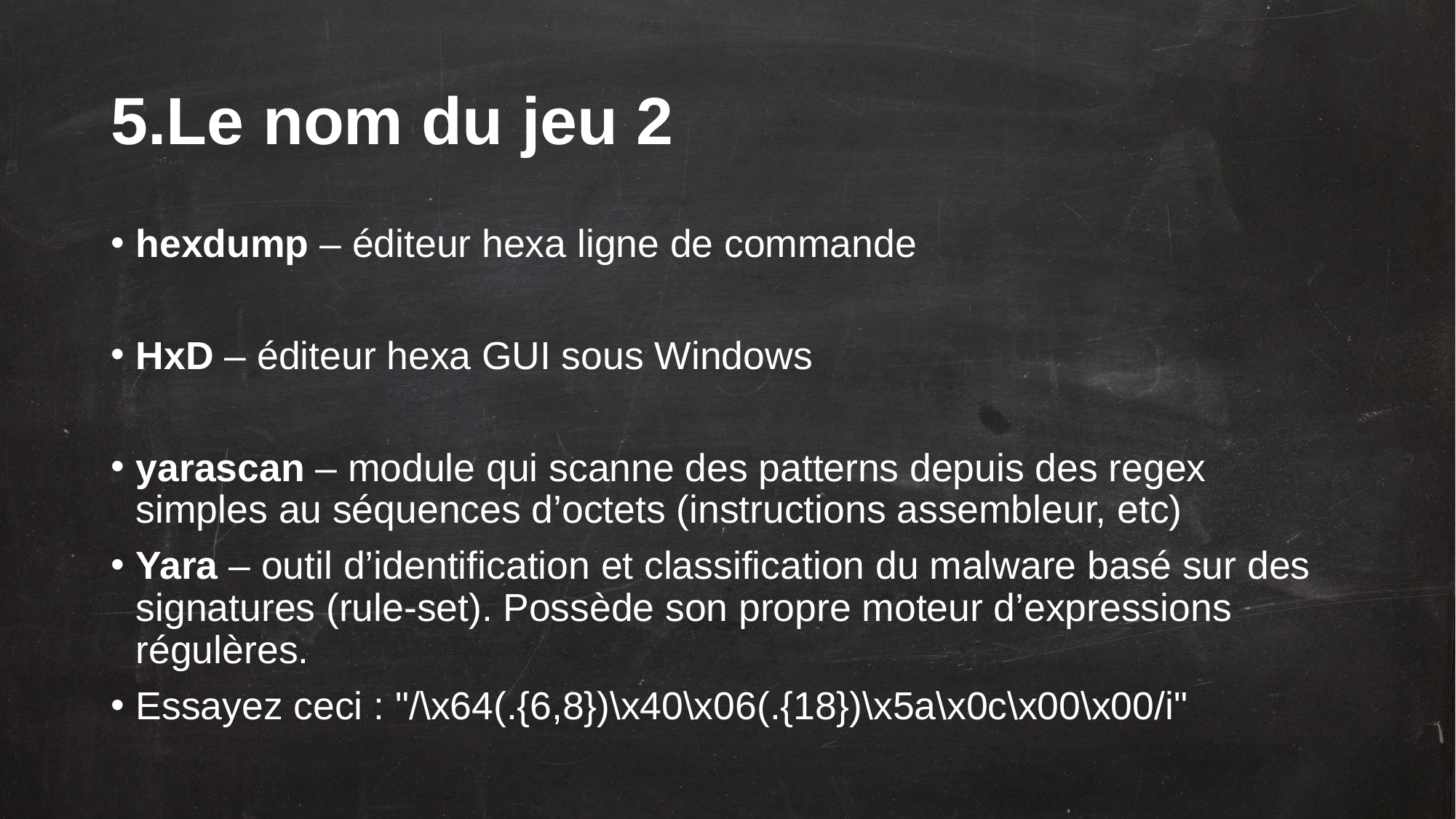

# 5.Le nom du jeu 2
hexdump – éditeur hexa ligne de commande

HxD – éditeur hexa GUI sous Windows

yarascan – module qui scanne des patterns depuis des regex simples au séquences d’octets (instructions assembleur, etc)
Yara – outil d’identification et classification du malware basé sur des signatures (rule-set). Possède son propre moteur d’expressions régulères.
Essayez ceci : "/\x64(.{6,8})\x40\x06(.{18})\x5a\x0c\x00\x00/i"